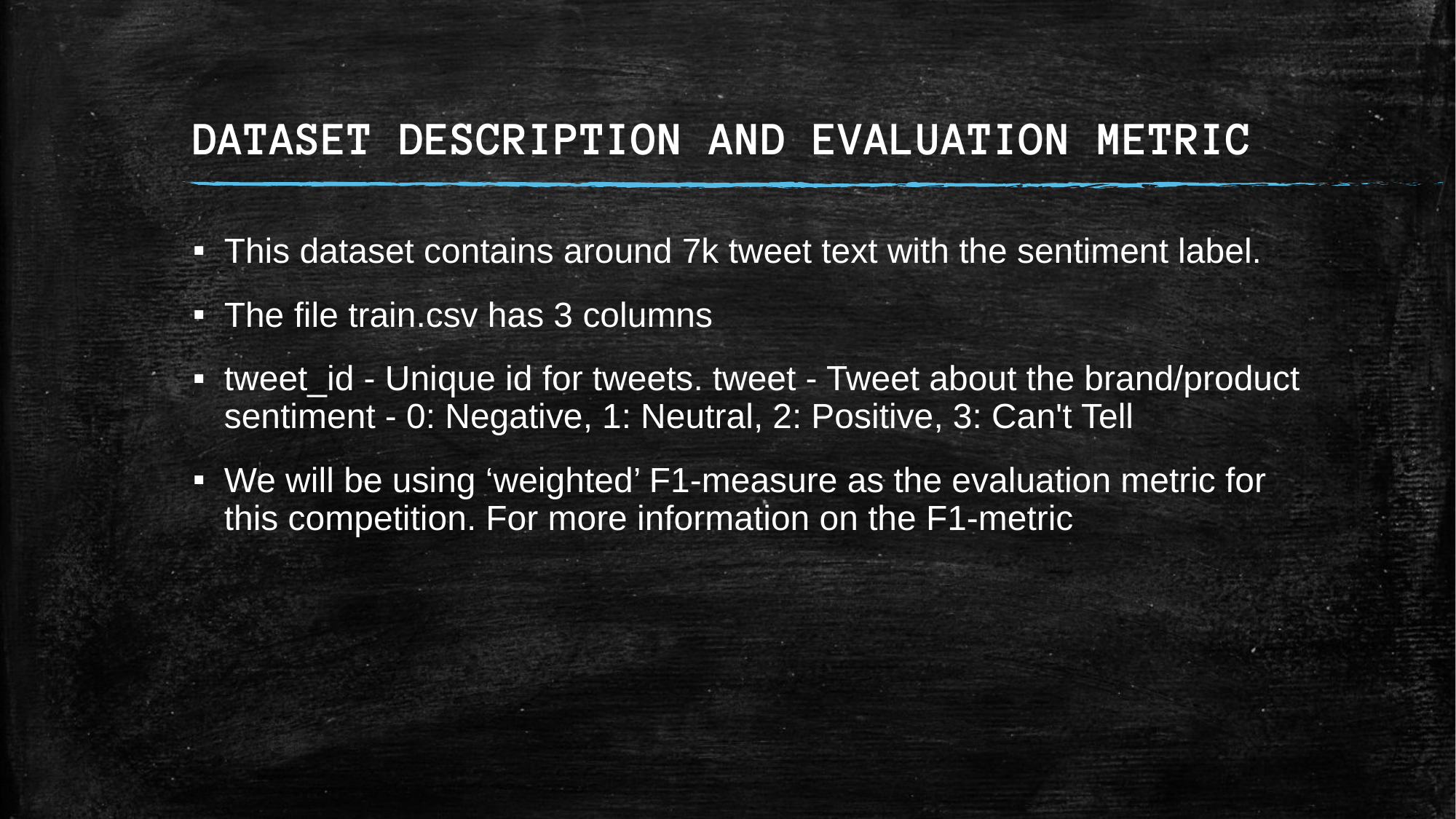

# DATASET DESCRIPTION AND EVALUATION METRIC
This dataset contains around 7k tweet text with the sentiment label.
The file train.csv has 3 columns
tweet_id - Unique id for tweets. tweet - Tweet about the brand/product sentiment - 0: Negative, 1: Neutral, 2: Positive, 3: Can't Tell
We will be using ‘weighted’ F1-measure as the evaluation metric for this competition. For more information on the F1-metric